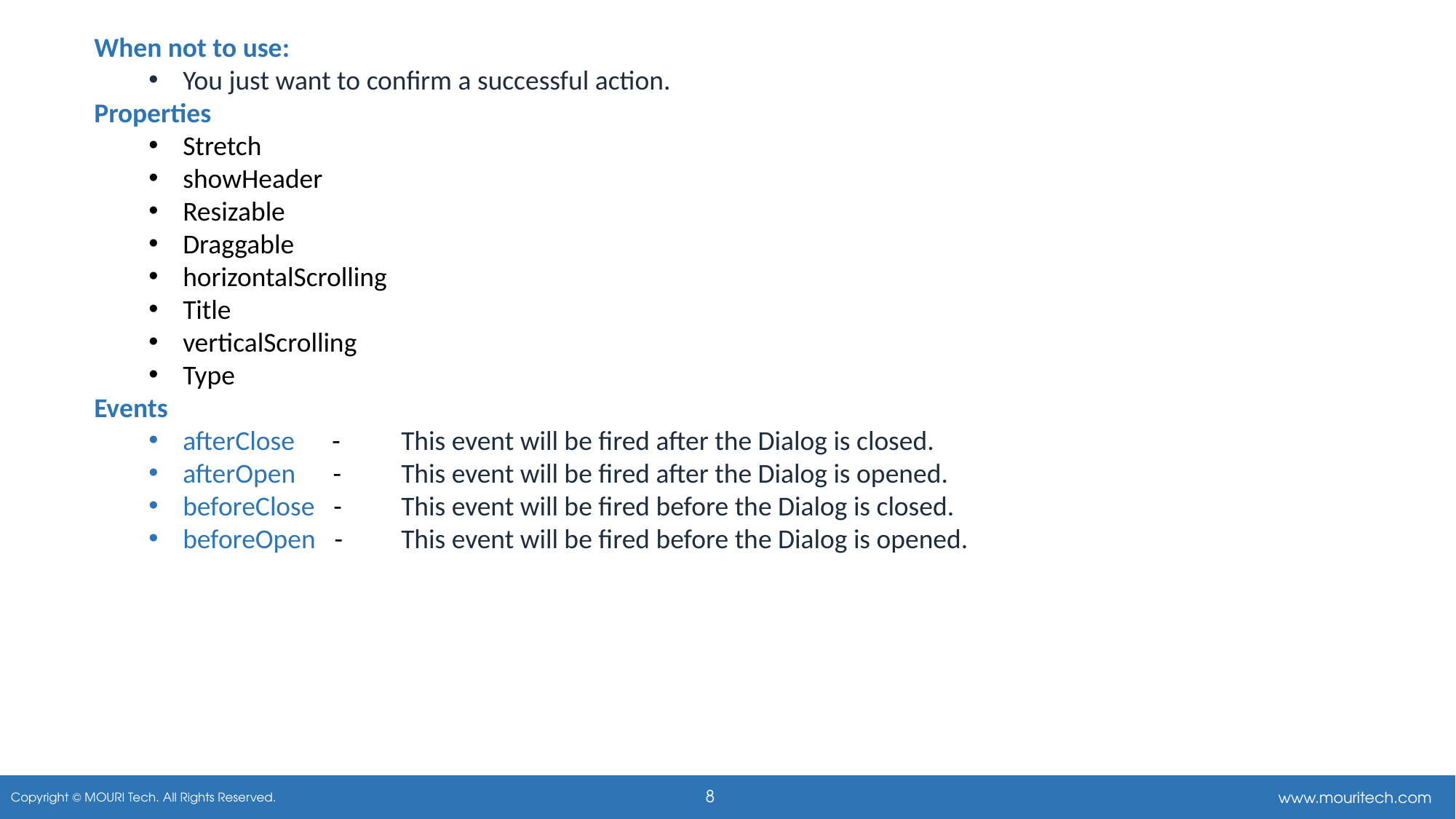

When not to use:
You just want to confirm a successful action.
Properties
Stretch
showHeader
Resizable
Draggable
horizontalScrolling
Title
verticalScrolling
Type
Events
afterClose      -	This event will be fired after the Dialog is closed.
afterOpen      -	This event will be fired after the Dialog is opened.
beforeClose   -	This event will be fired before the Dialog is closed.
beforeOpen   -	This event will be fired before the Dialog is opened.